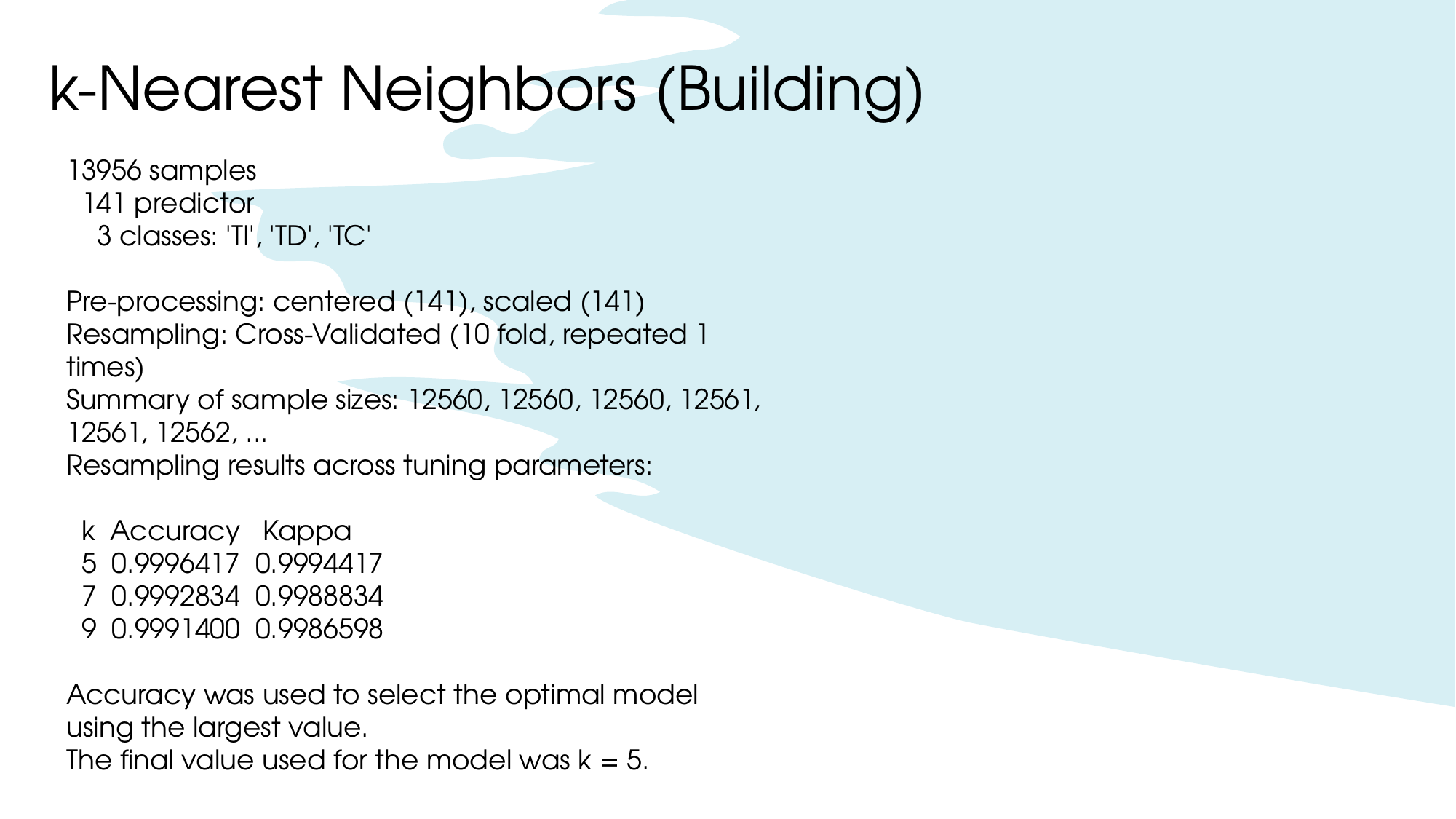

k-Nearest Neighbors (Building)

13956 samples
  141 predictor
    3 classes: 'TI', 'TD', 'TC'

Pre-processing: centered (141), scaled (141)
Resampling: Cross-Validated (10 fold, repeated 1 times)
Summary of sample sizes: 12560, 12560, 12560, 12561, 12561, 12562, ...
Resampling results across tuning parameters:

  k  Accuracy   Kappa
  5  0.9996417  0.9994417
  7  0.9992834  0.9988834
  9  0.9991400  0.9986598

Accuracy was used to select the optimal model using the largest value.
The final value used for the model was k = 5.